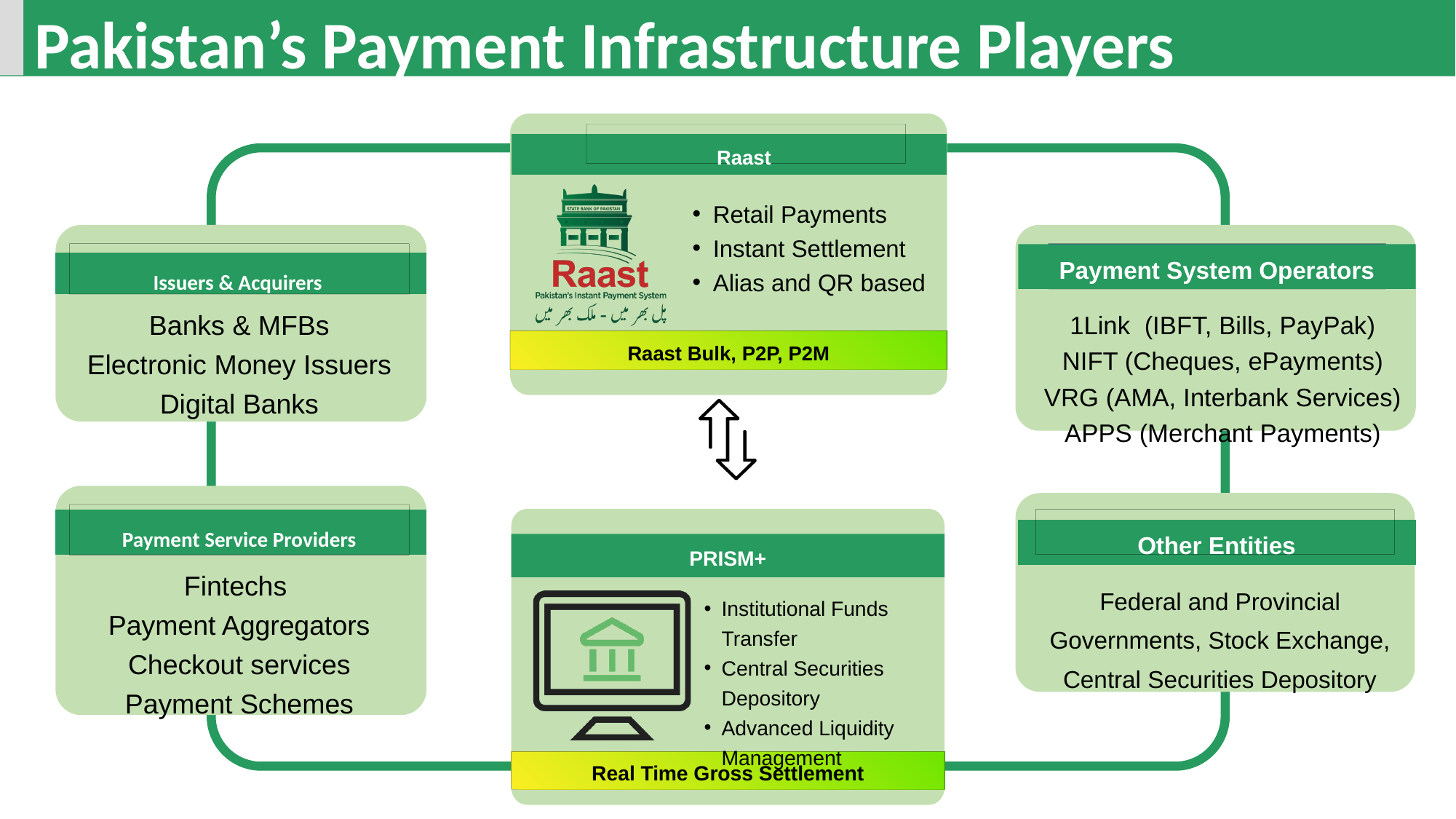

Pakistan’s Payment Infrastructure Players

Raast
Retail Payments
Instant Settlement
Alias and QR based

Raast Bulk, P2P, P2M

Issuers & Acquirers

Banks & MFBs
Electronic Money Issuers
Digital Banks

Payment System Operators
1Link  (IBFT, Bills, PayPak)
NIFT (Cheques, ePayments)
VRG (AMA, Interbank Services)
APPS (Merchant Payments)

Payment Service Providers
Fintechs
Payment Aggregators
Checkout services
Payment Schemes

Other Entities
Federal and Provincial Governments, Stock Exchange, Central Securities Depository

PRISM+

Institutional Funds Transfer
Central Securities Depository
Advanced Liquidity Management

Real Time Gross Settlement